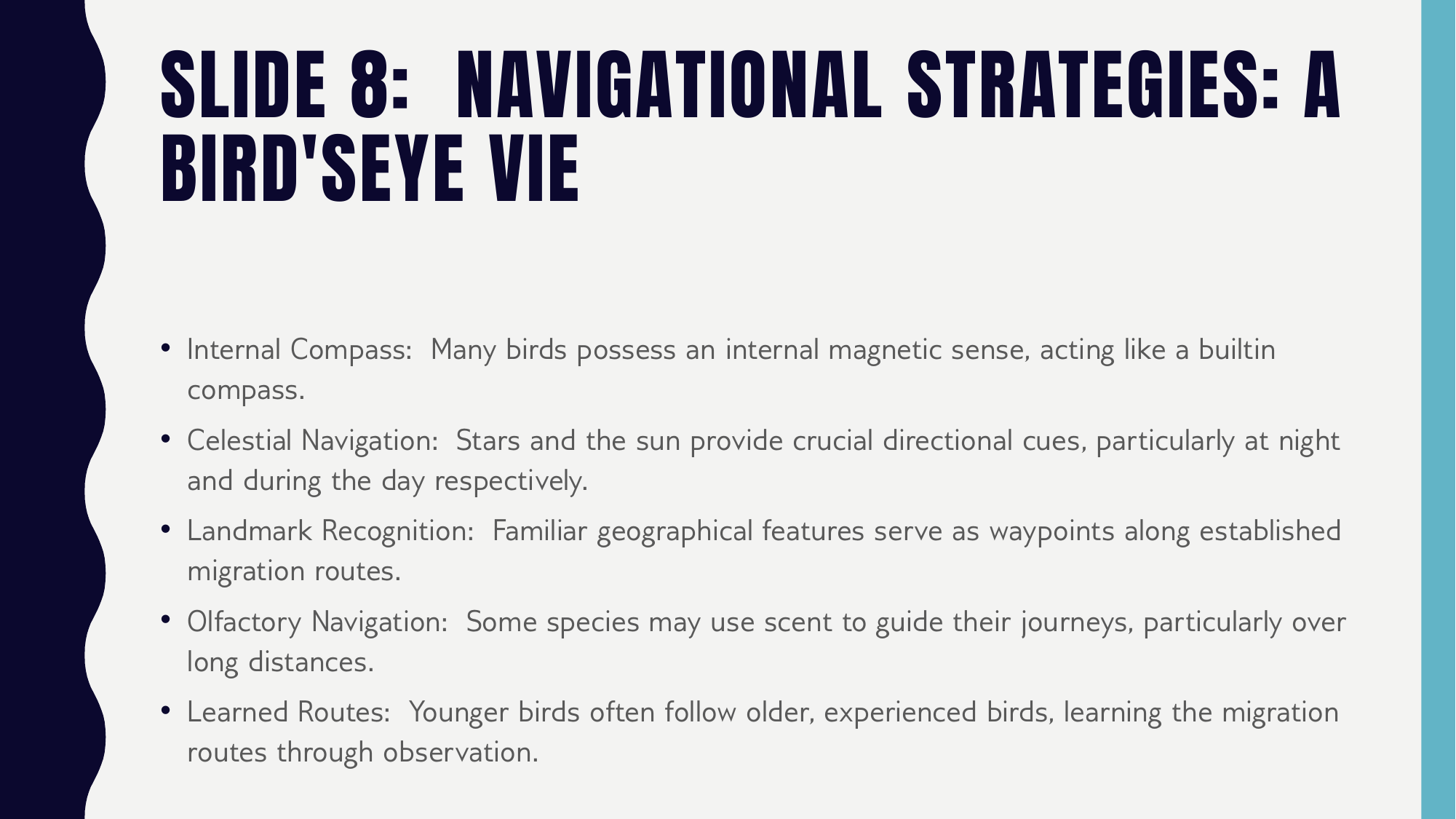

# Slide 8:  Navigational Strategies: A Bird'sEye Vie

Internal Compass:  Many birds possess an internal magnetic sense, acting like a builtin compass.
Celestial Navigation:  Stars and the sun provide crucial directional cues, particularly at night and during the day respectively.
Landmark Recognition:  Familiar geographical features serve as waypoints along established migration routes.
Olfactory Navigation:  Some species may use scent to guide their journeys, particularly over long distances.
Learned Routes:  Younger birds often follow older, experienced birds, learning the migration routes through observation.